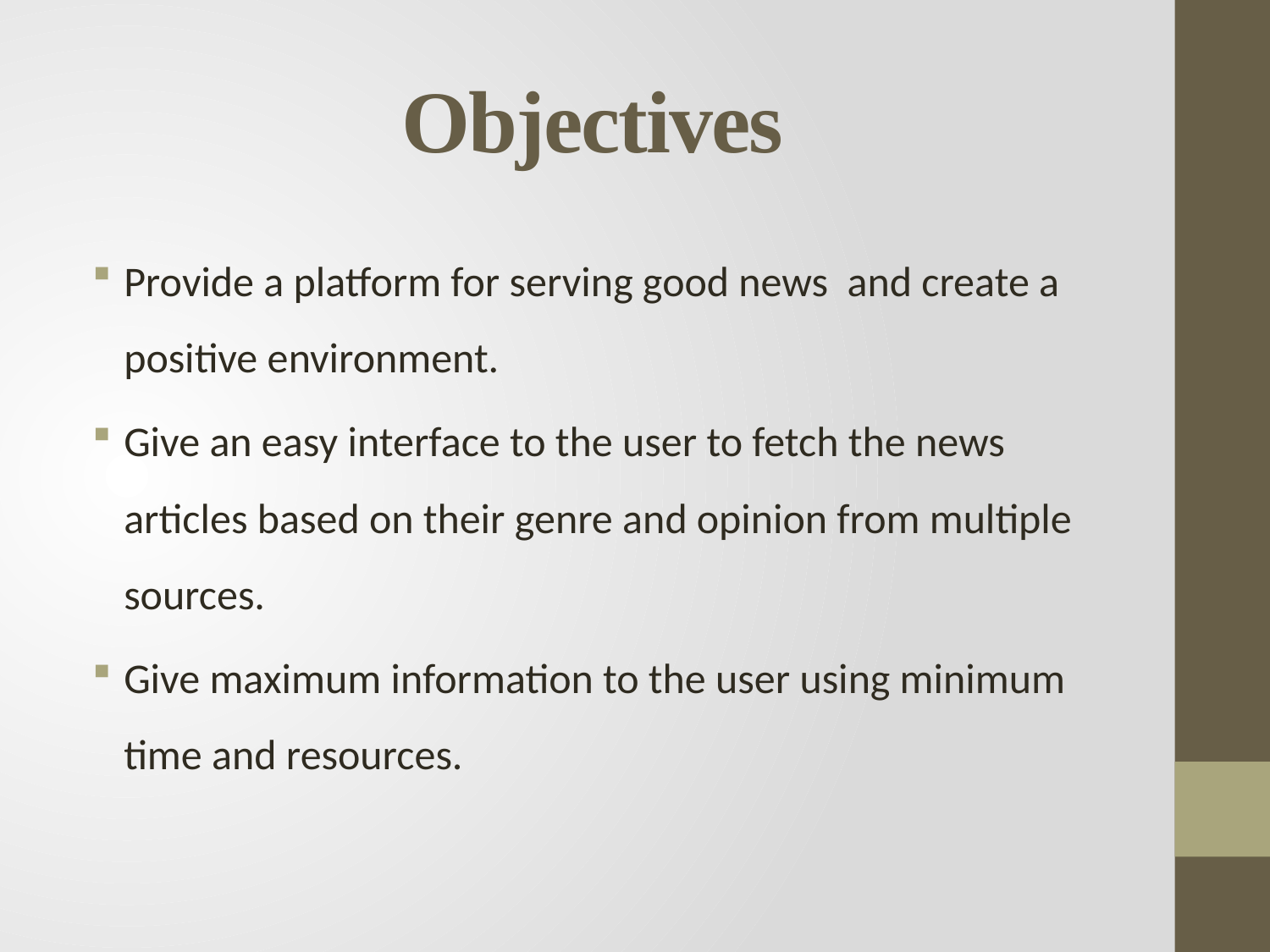

# Objectives
Provide a platform for serving good news  and create a positive environment.
Give an easy interface to the user to fetch the news articles based on their genre and opinion from multiple sources.
Give maximum information to the user using minimum time and resources.